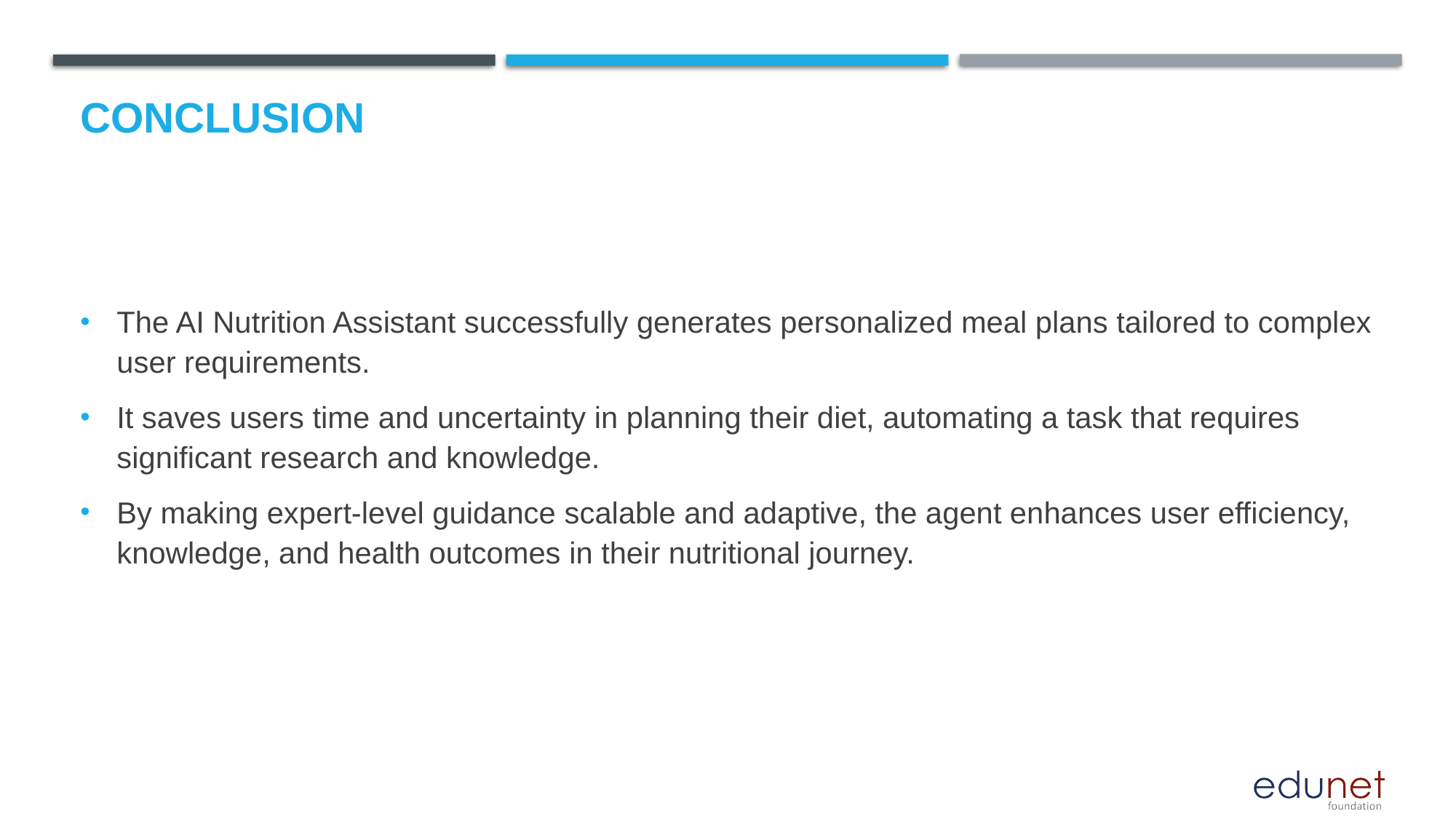

# Conclusion
The AI Nutrition Assistant successfully generates personalized meal plans tailored to complex user requirements.
It saves users time and uncertainty in planning their diet, automating a task that requires significant research and knowledge.
By making expert-level guidance scalable and adaptive, the agent enhances user efficiency, knowledge, and health outcomes in their nutritional journey.